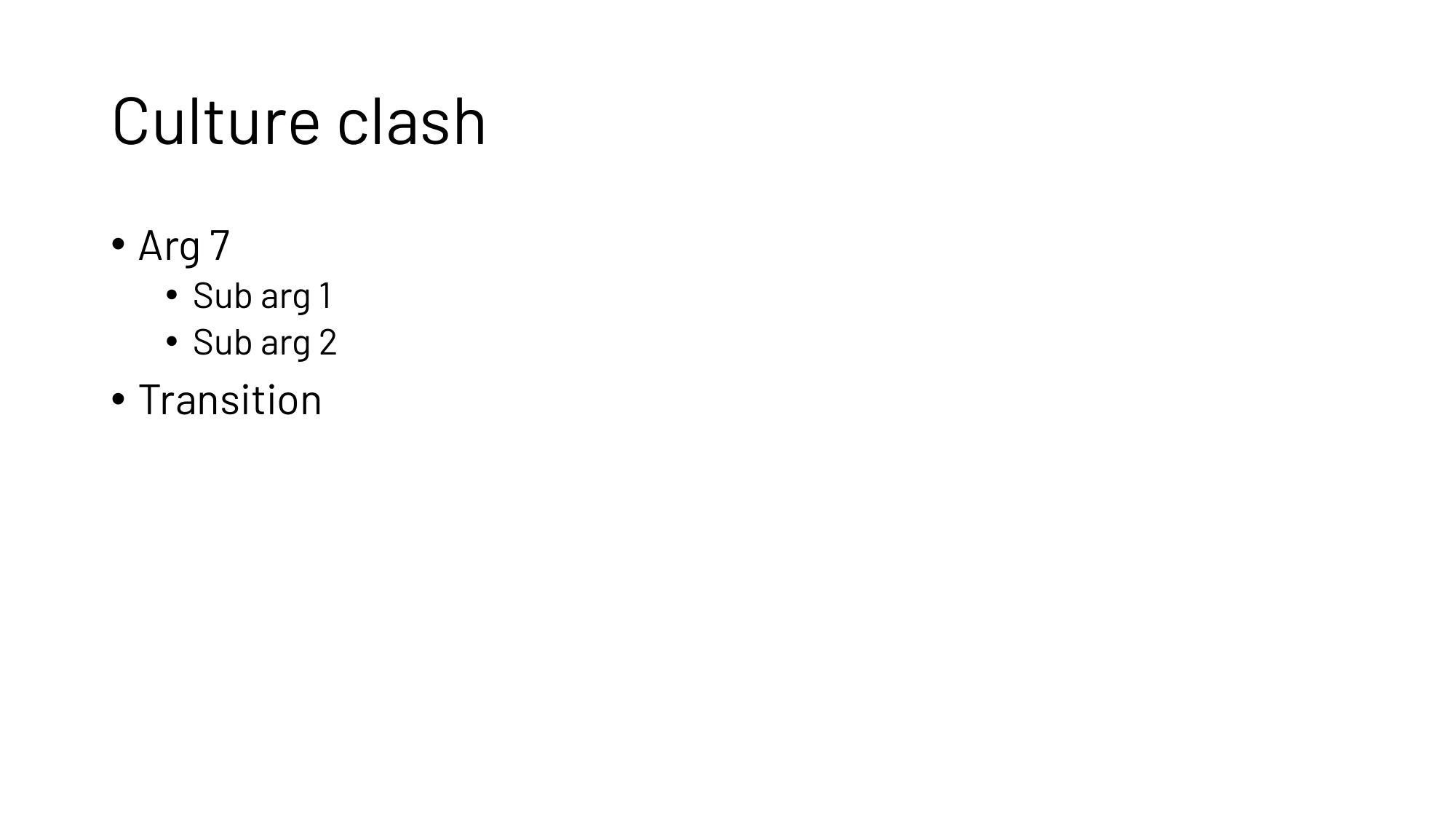

# Culture clash
Arg 7
Sub arg 1
Sub arg 2
Transition